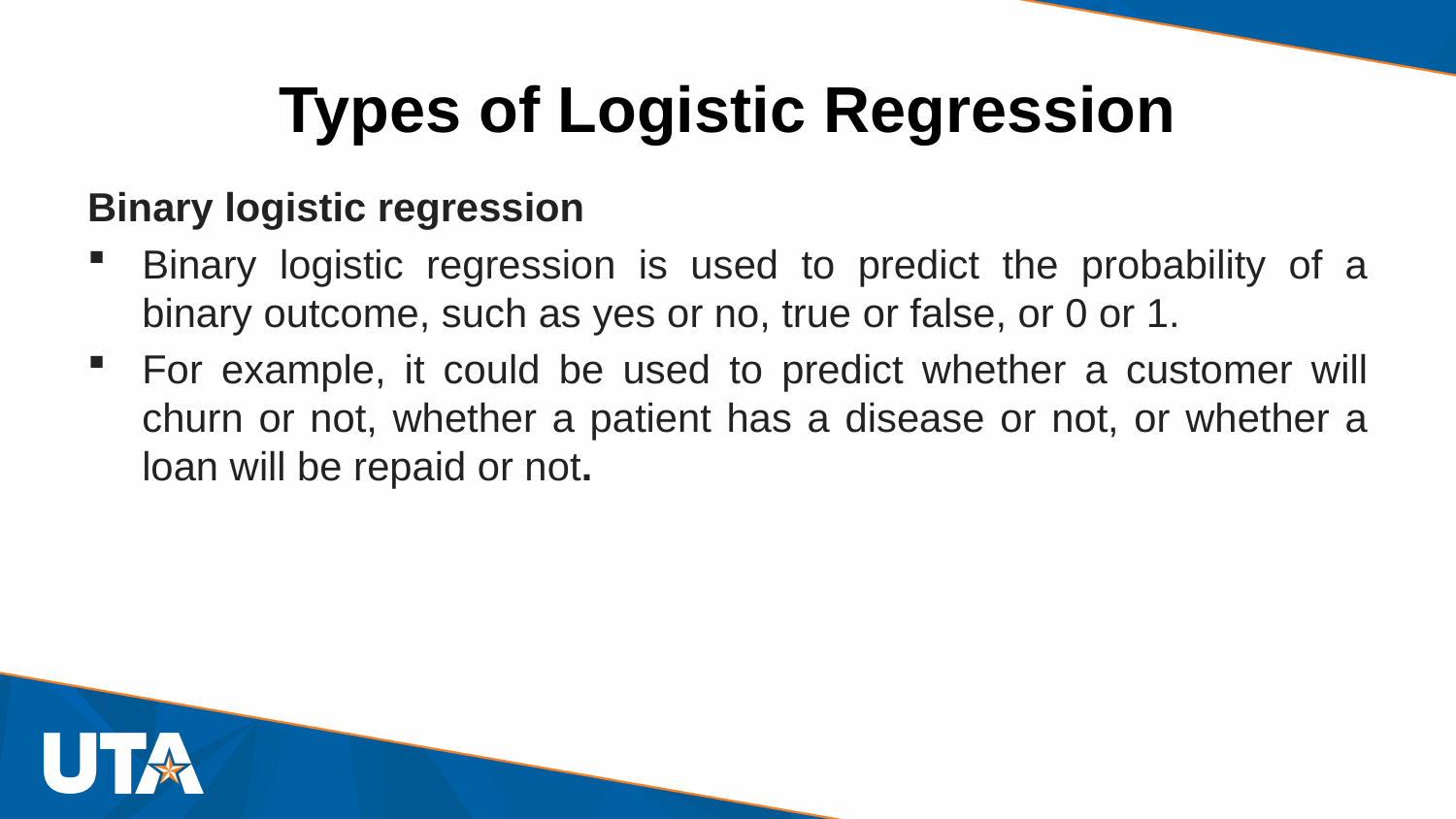

# Types of Logistic Regression
Binary logistic regression
Binary logistic regression is used to predict the probability of a binary outcome, such as yes or no, true or false, or 0 or 1.
For example, it could be used to predict whether a customer will churn or not, whether a patient has a disease or not, or whether a loan will be repaid or not.